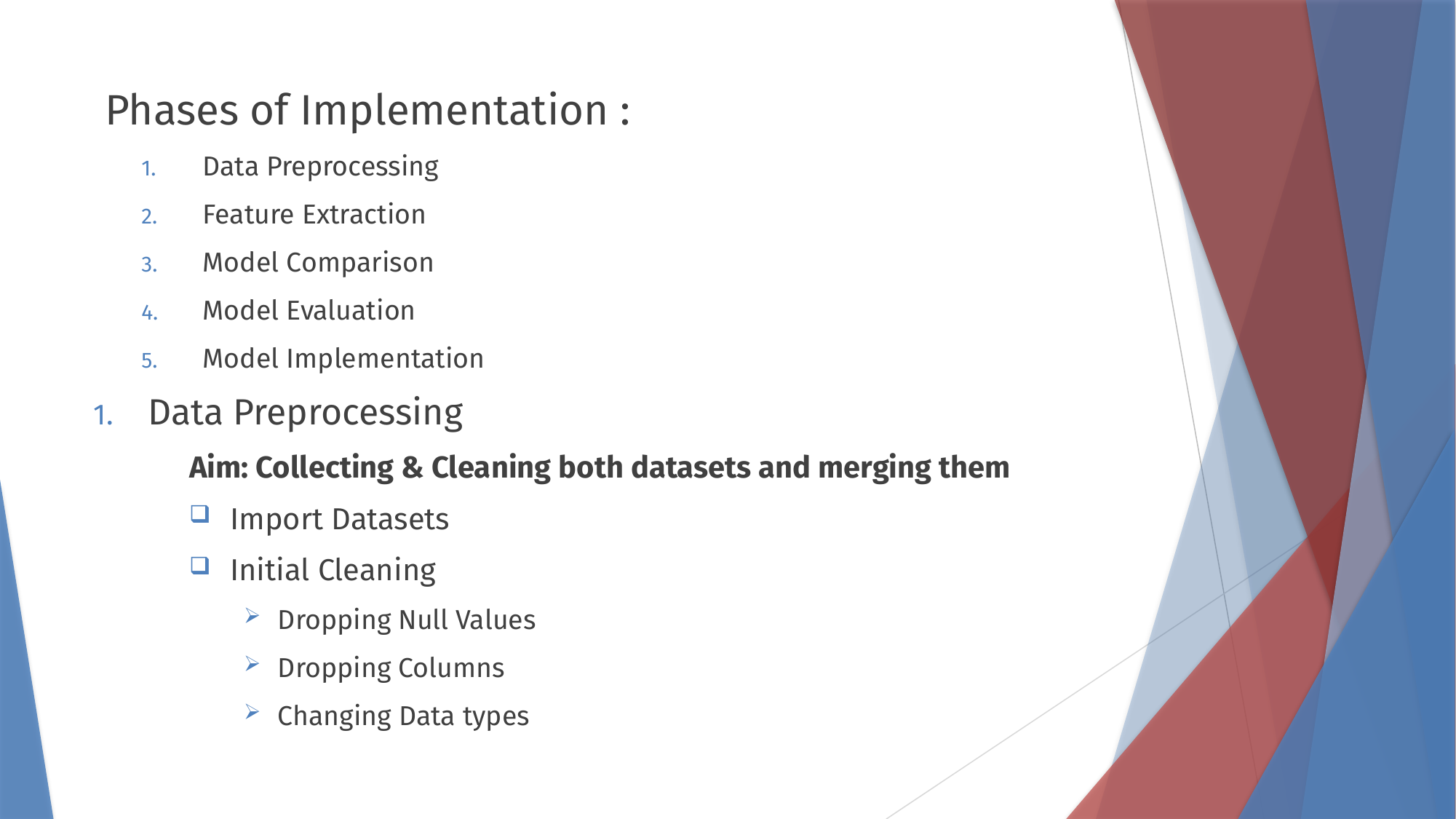

Phases of Implementation :
Data Preprocessing
Feature Extraction
Model Comparison
Model Evaluation
Model Implementation
Data Preprocessing
Aim: Collecting & Cleaning both datasets and merging them
Import Datasets
Initial Cleaning
Dropping Null Values
Dropping Columns
Changing Data types